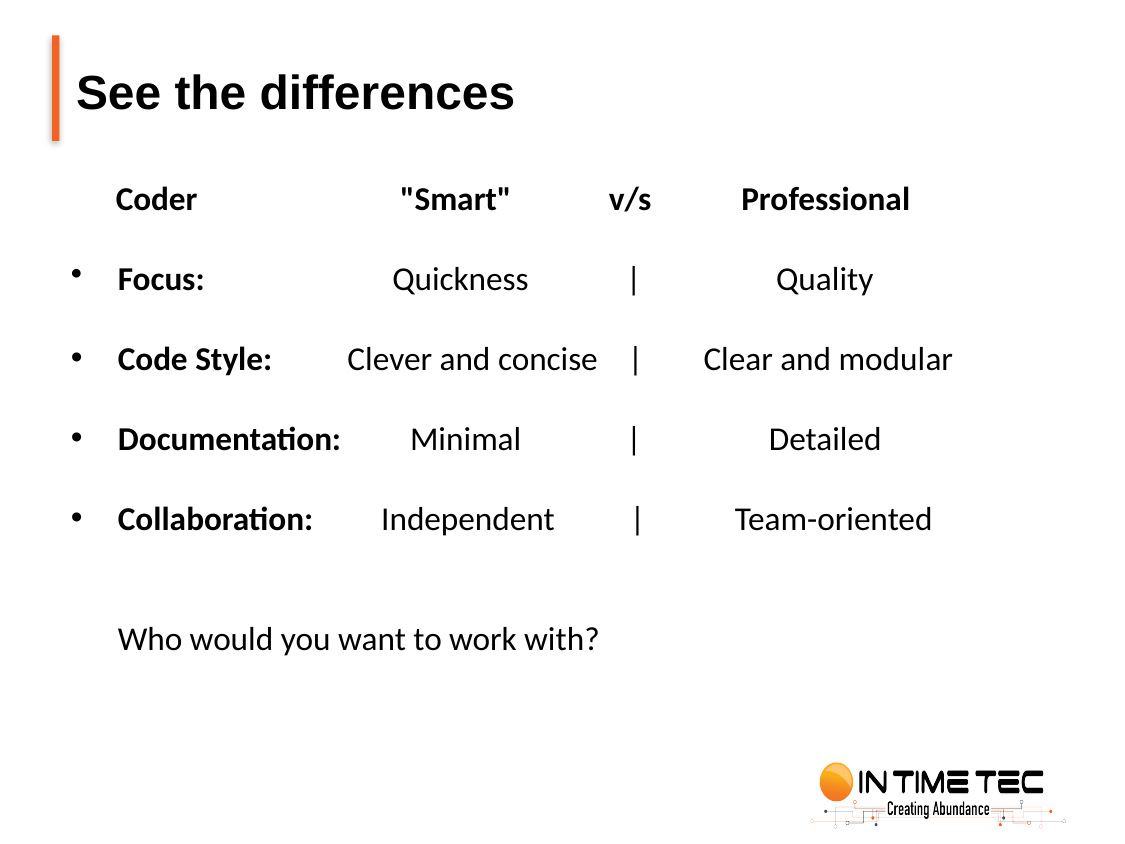

See the differences
      Coder                           "Smart"             v/s            Professional
Focus:                         Quickness             |                  Quality

Code Style:          Clever and concise    |        Clear and modular

Documentation:       Minimal              |                 Detailed

Collaboration:         Independent          |            Team-oriented
Who would you want to work with?